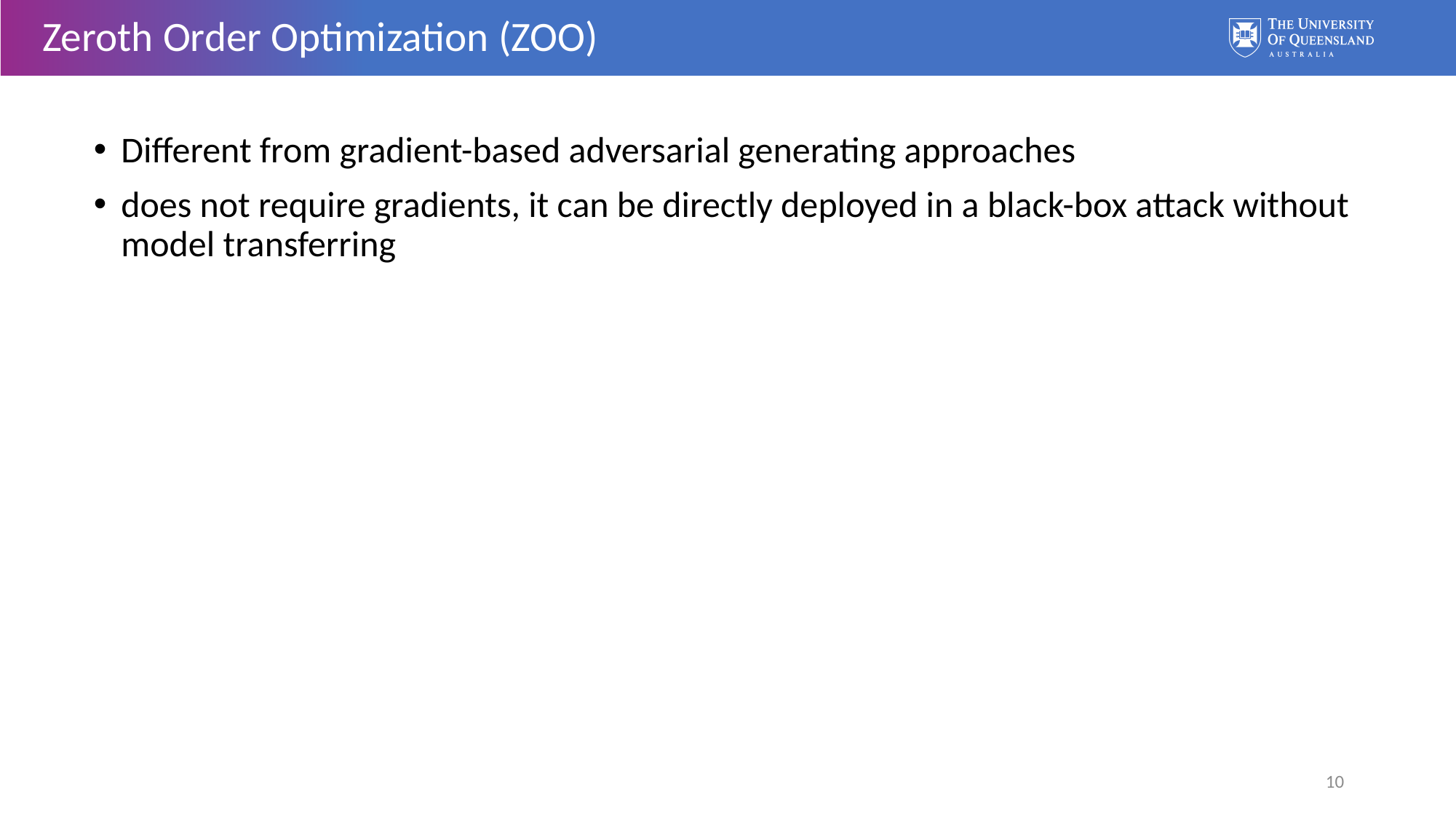

# Zeroth Order Optimization (ZOO)
Different from gradient-based adversarial generating approaches
does not require gradients, it can be directly deployed in a black-box attack without model transferring
10